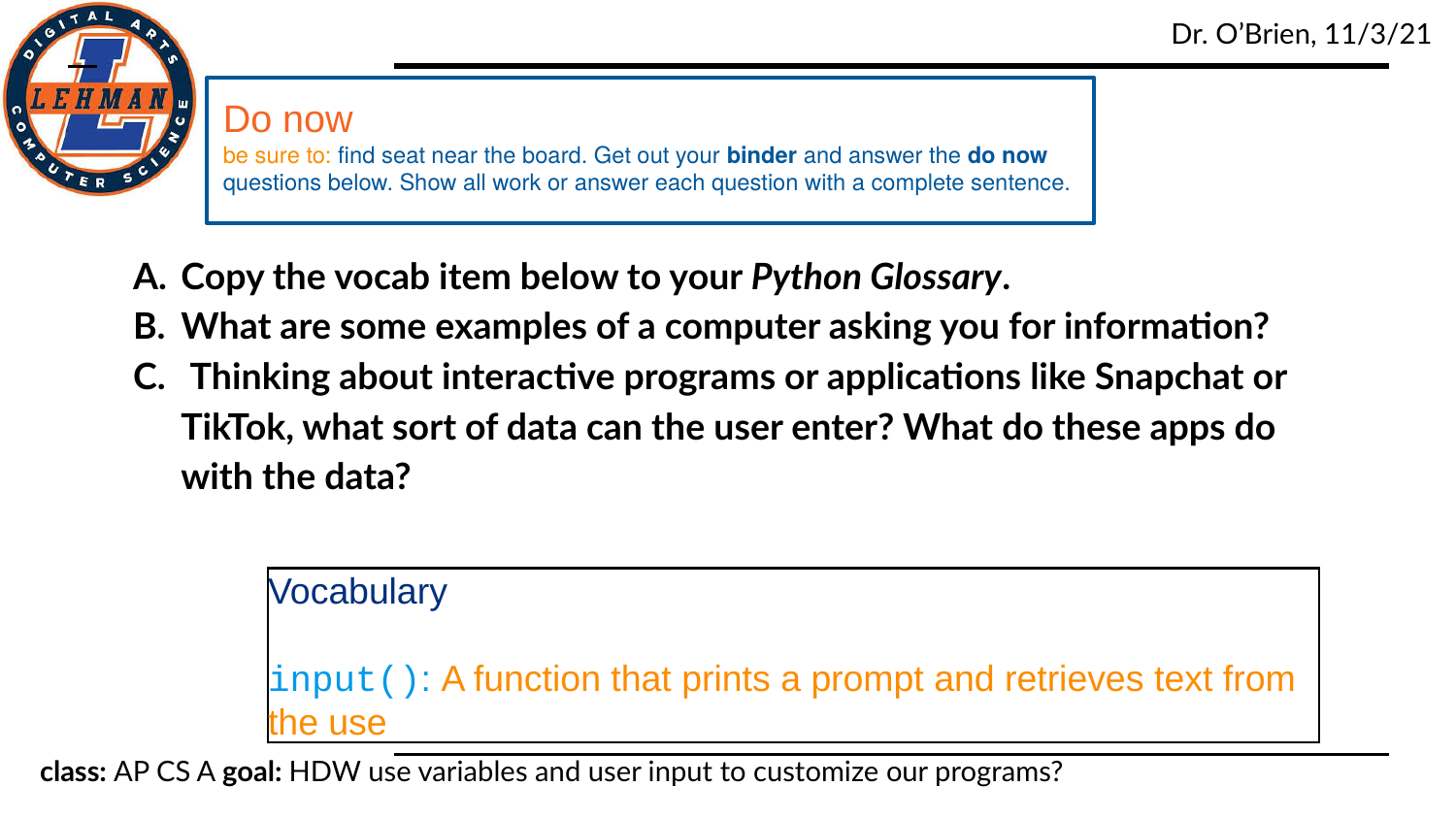

Do now
be sure to: find seat near the board. Get out your binder and answer the do now questions below. Show all work or answer each question with a complete sentence.
Copy the vocab item below to your Python Glossary.
What are some examples of a computer asking you for information?
 Thinking about interactive programs or applications like Snapchat or TikTok, what sort of data can the user enter? What do these apps do with the data?
Vocabulary
input(): A function that prints a prompt and retrieves text from the use